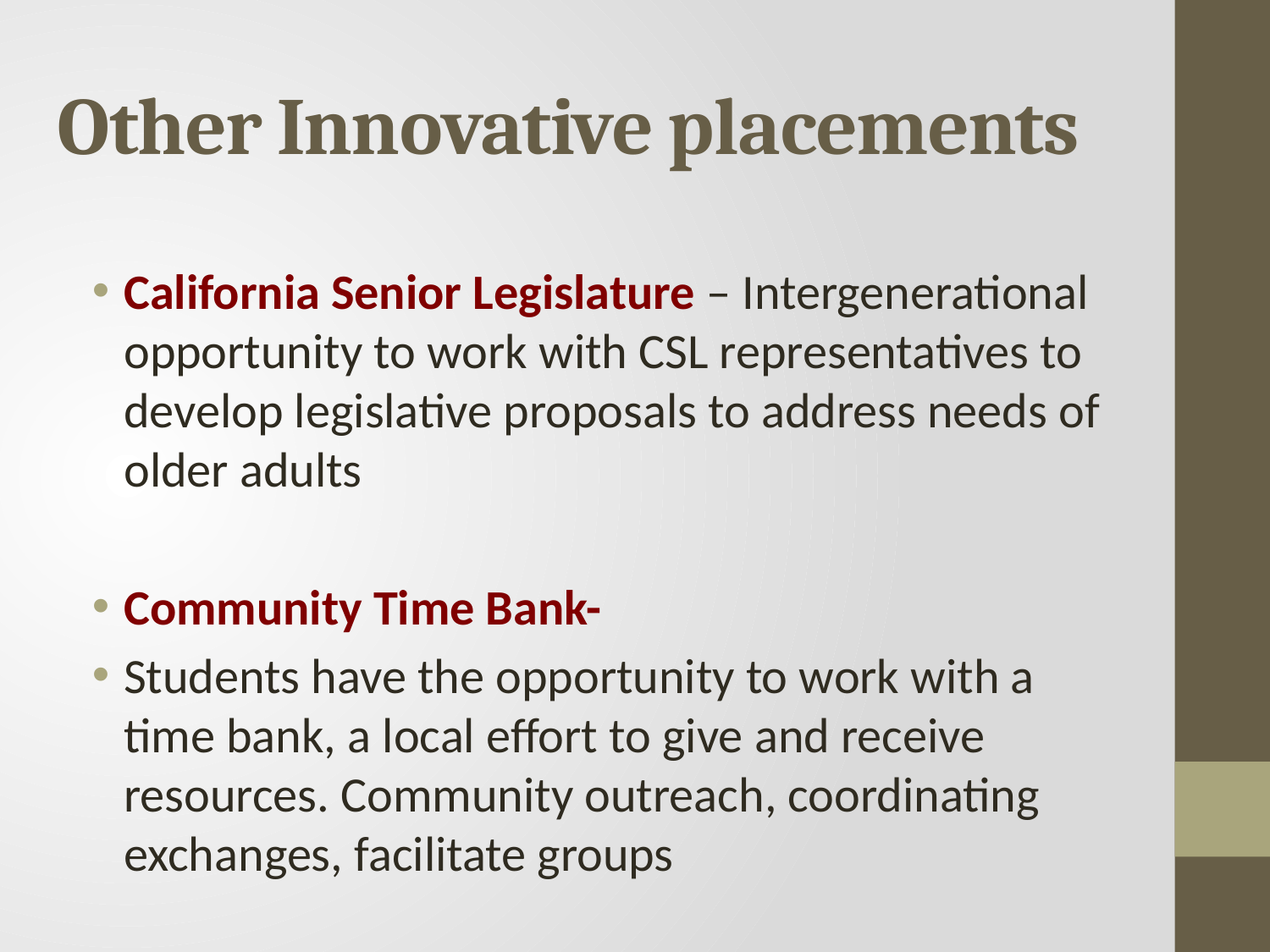

# Other Innovative placements
California Senior Legislature – Intergenerational opportunity to work with CSL representatives to develop legislative proposals to address needs of older adults

Community Time Bank-
Students have the opportunity to work with a time bank, a local effort to give and receive resources. Community outreach, coordinating exchanges, facilitate groups